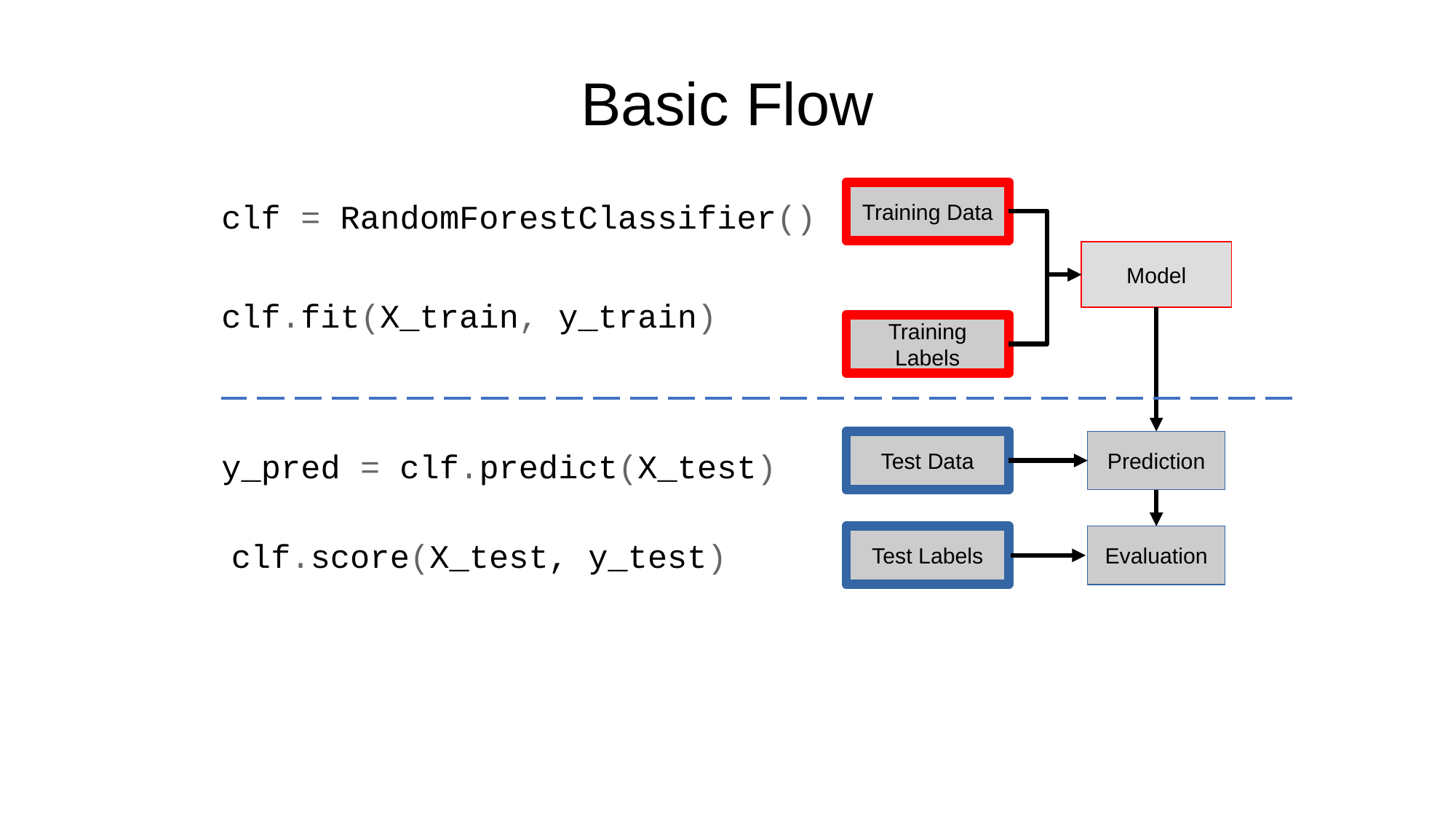

Basic Flow

clf = RandomForestClassifier()
clf.fit(X_train, y_train)

Training Data
Model
Training Labels
Test Data
Prediction
y_pred = clf.predict(X_test)
Test Labels
Evaluation
clf.score(X_test, y_test)